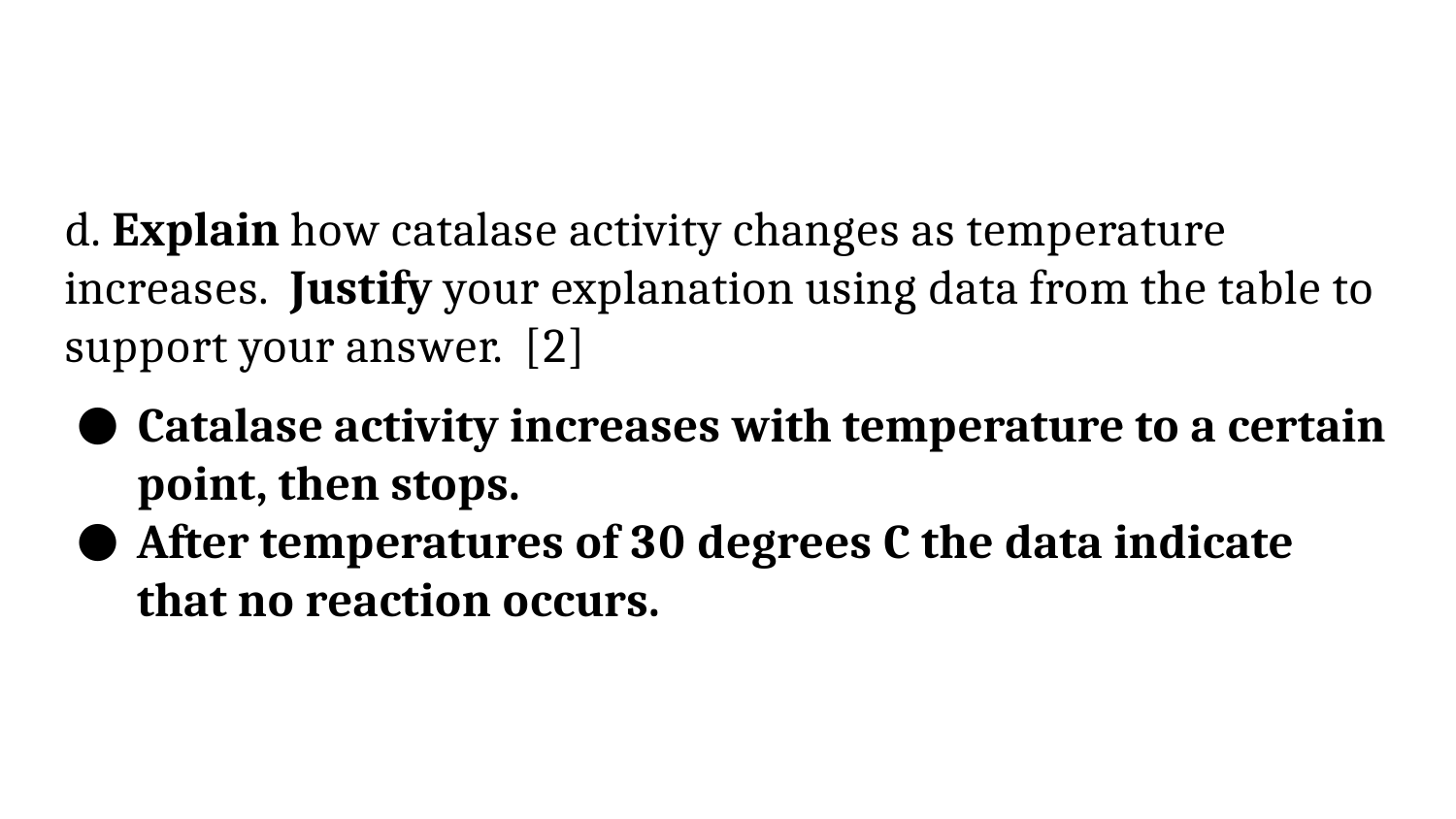

#
d. Explain how catalase activity changes as temperature increases.  Justify your explanation using data from the table to support your answer.  [2]
Catalase activity increases with temperature to a certain point, then stops.
After temperatures of 30 degrees C the data indicate that no reaction occurs.